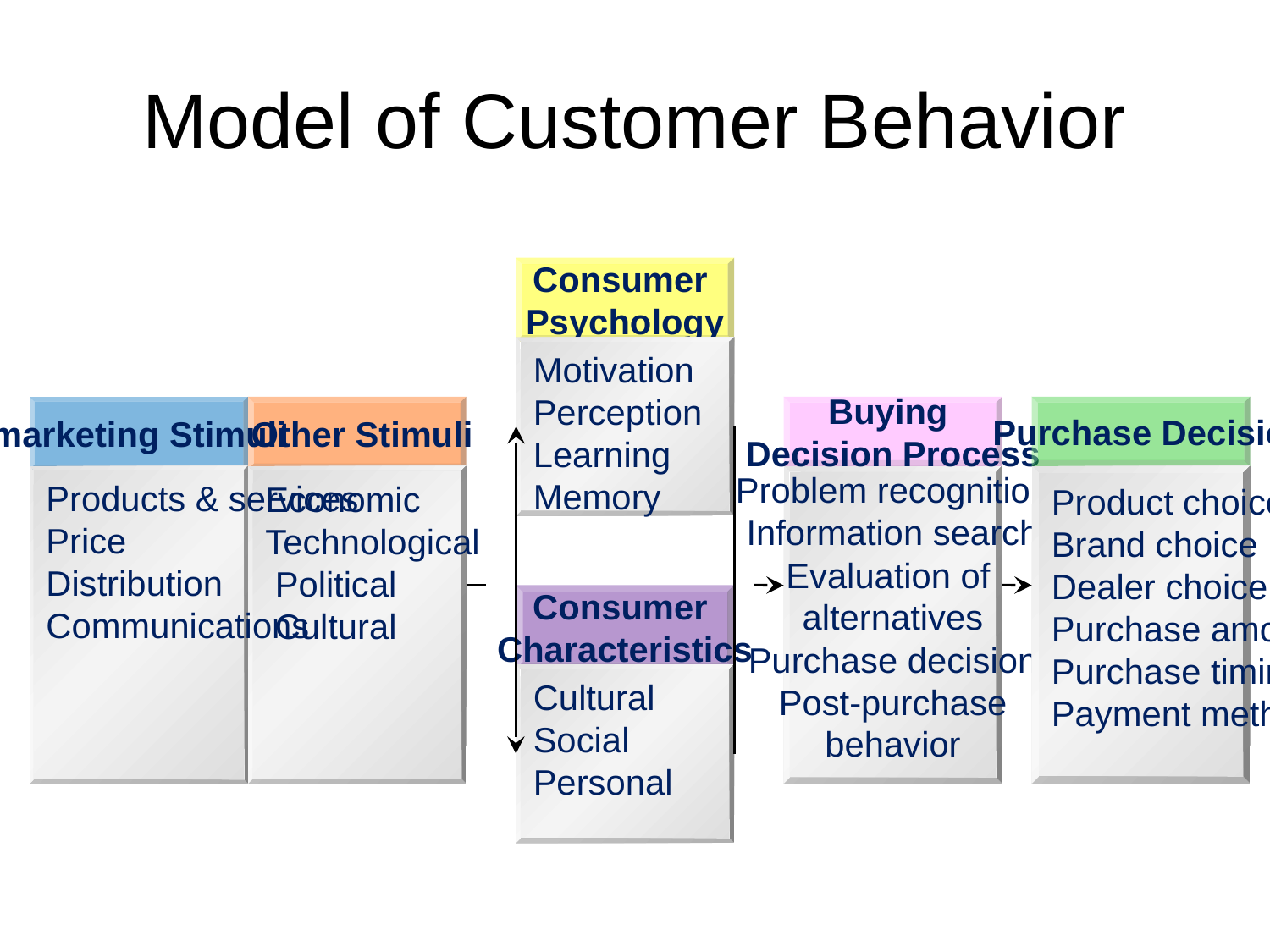

Model of Customer Behavior
Consumer
Psychology
Motivation
Perception
Learning
Memory
 Other Stimuli
Buying
Decision Process
  Purchase Decision
marketing Stimuli
Products & services
Price
Distribution
Communications
Economic
Technological
 Political
 Cultural

Problem recognition
Information search
Evaluation of
alternatives
Purchase decision
Post-purchase
behavior

Product choice
Brand choice
Dealer choice
Purchase amount
Purchase timing
Payment method
Consumer
Characteristics
Cultural
Social
Personal